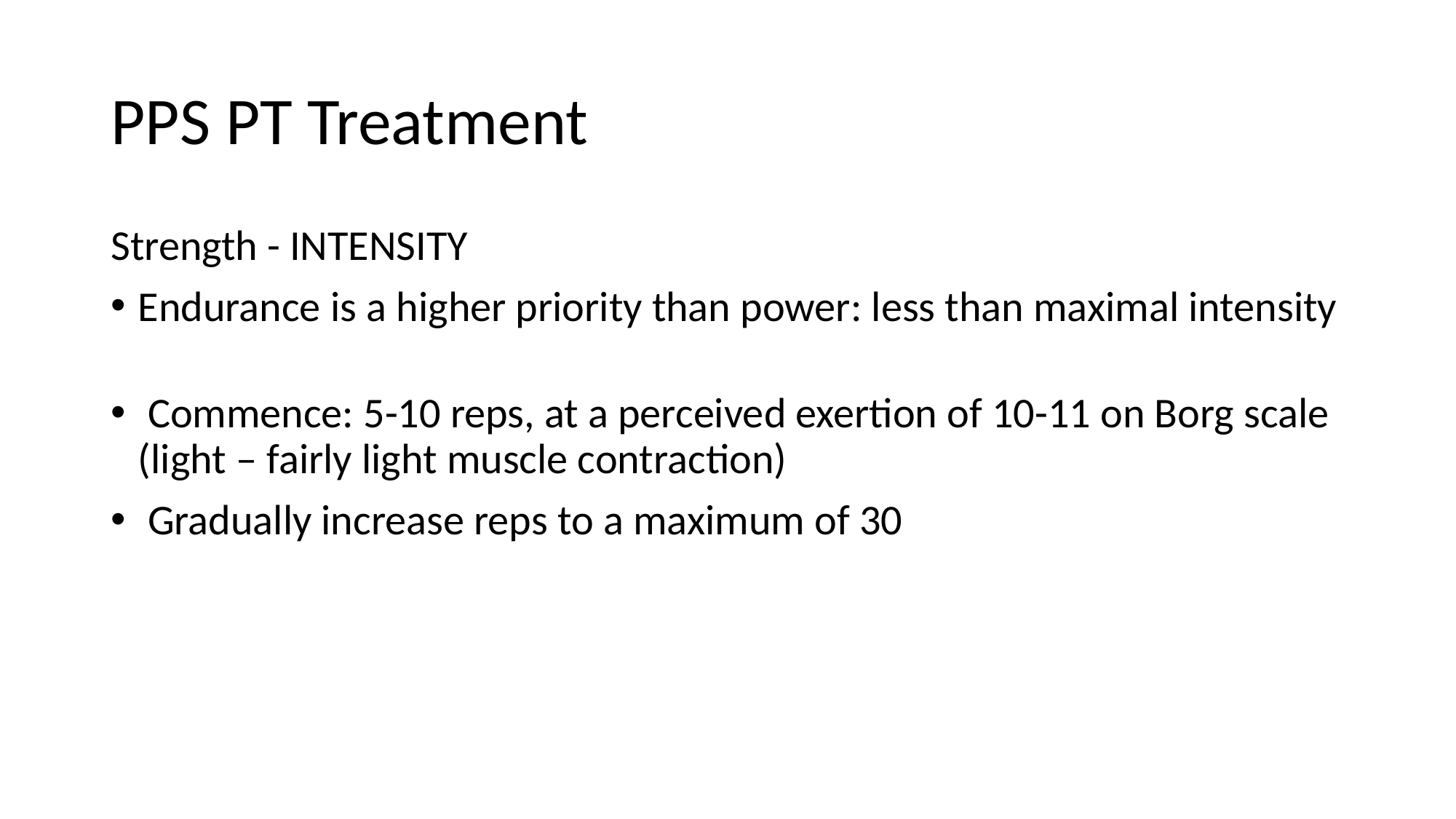

# PPS PT Treatment
Strength - INTENSITY
Endurance is a higher priority than power: less than maximal intensity
 Commence: 5-10 reps, at a perceived exertion of 10-11 on Borg scale (light – fairly light muscle contraction)
 Gradually increase reps to a maximum of 30